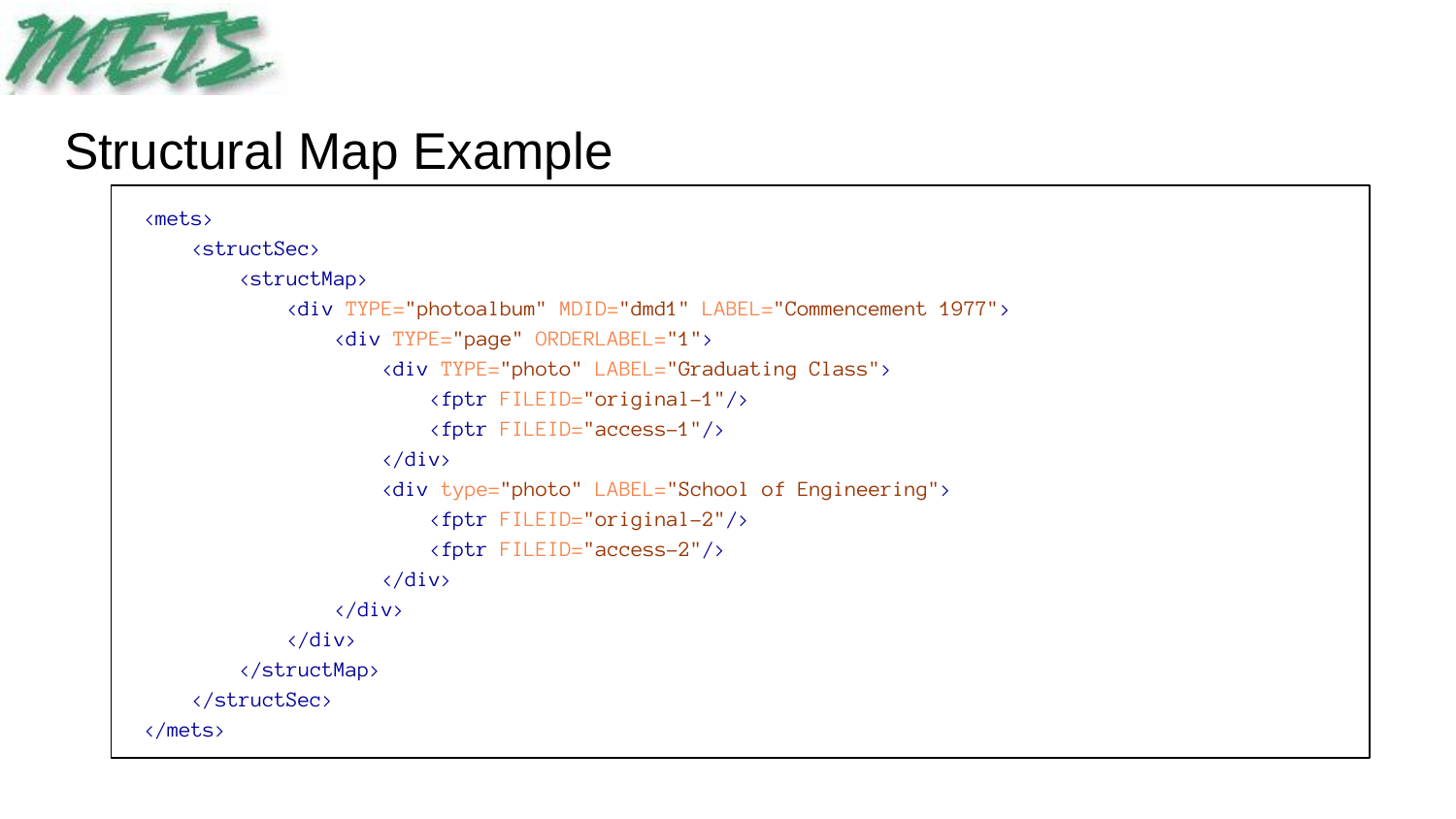

# Structural Map Example
<mets>
    <structSec>
        <structMap>
            <div TYPE="photoalbum" MDID="dmd1" LABEL="Commencement 1977">
                <div TYPE="page" ORDERLABEL="1">
                    <div TYPE="photo" LABEL="Graduating Class">
                        <fptr FILEID="original-1"/>
                        <fptr FILEID="access-1"/>
                    </div>
                    <div type="photo" LABEL="School of Engineering">
                        <fptr FILEID="original-2"/>
                        <fptr FILEID="access-2"/>
                    </div>
                </div>
            </div>
        </structMap>
    </structSec>
</mets>